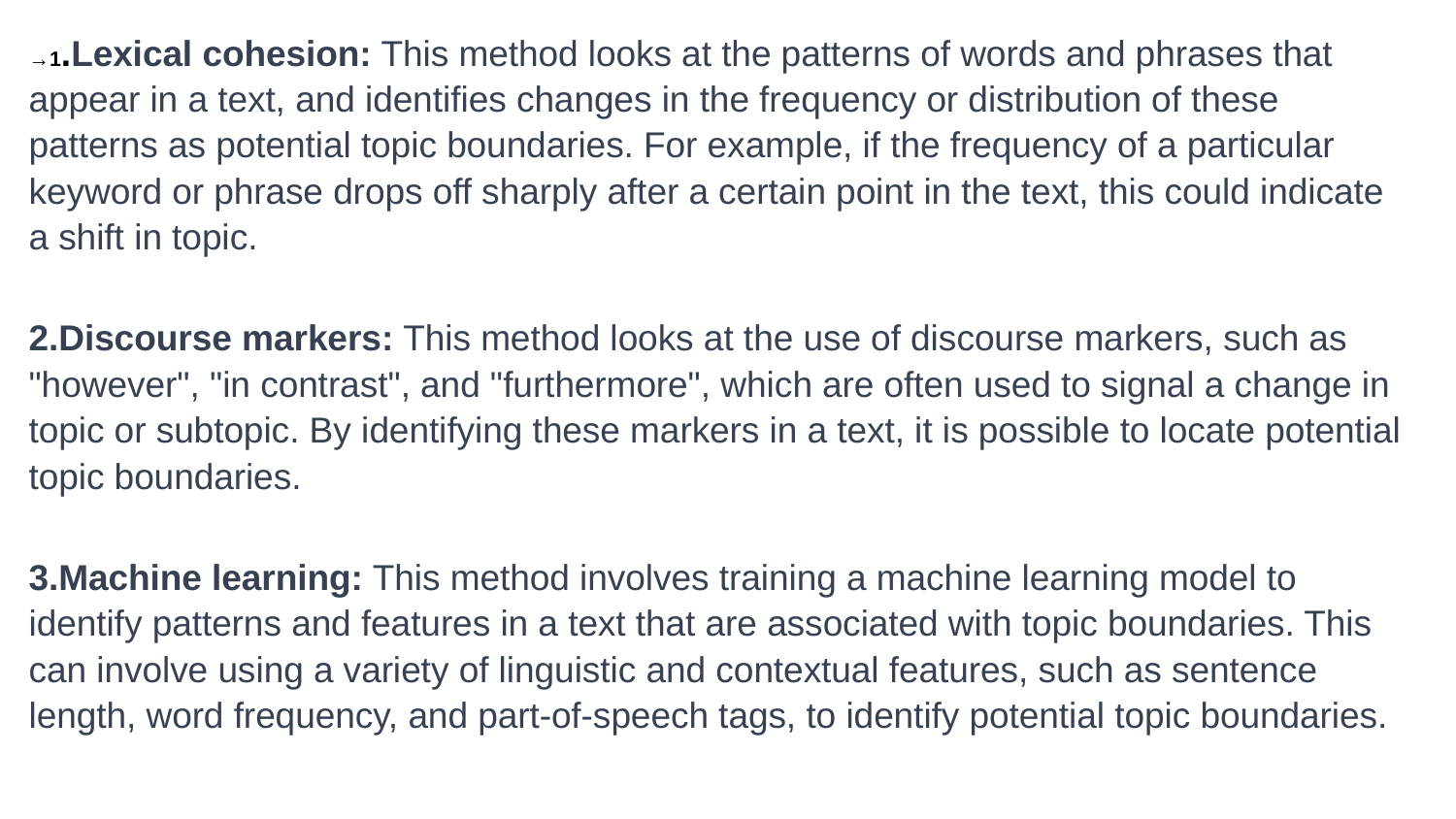

→1.Lexical cohesion: This method looks at the patterns of words and phrases that appear in a text, and identifies changes in the frequency or distribution of these patterns as potential topic boundaries. For example, if the frequency of a particular keyword or phrase drops off sharply after a certain point in the text, this could indicate a shift in topic.
2.Discourse markers: This method looks at the use of discourse markers, such as "however", "in contrast", and "furthermore", which are often used to signal a change in topic or subtopic. By identifying these markers in a text, it is possible to locate potential topic boundaries.
3.Machine learning: This method involves training a machine learning model to identify patterns and features in a text that are associated with topic boundaries. This can involve using a variety of linguistic and contextual features, such as sentence length, word frequency, and part-of-speech tags, to identify potential topic boundaries.